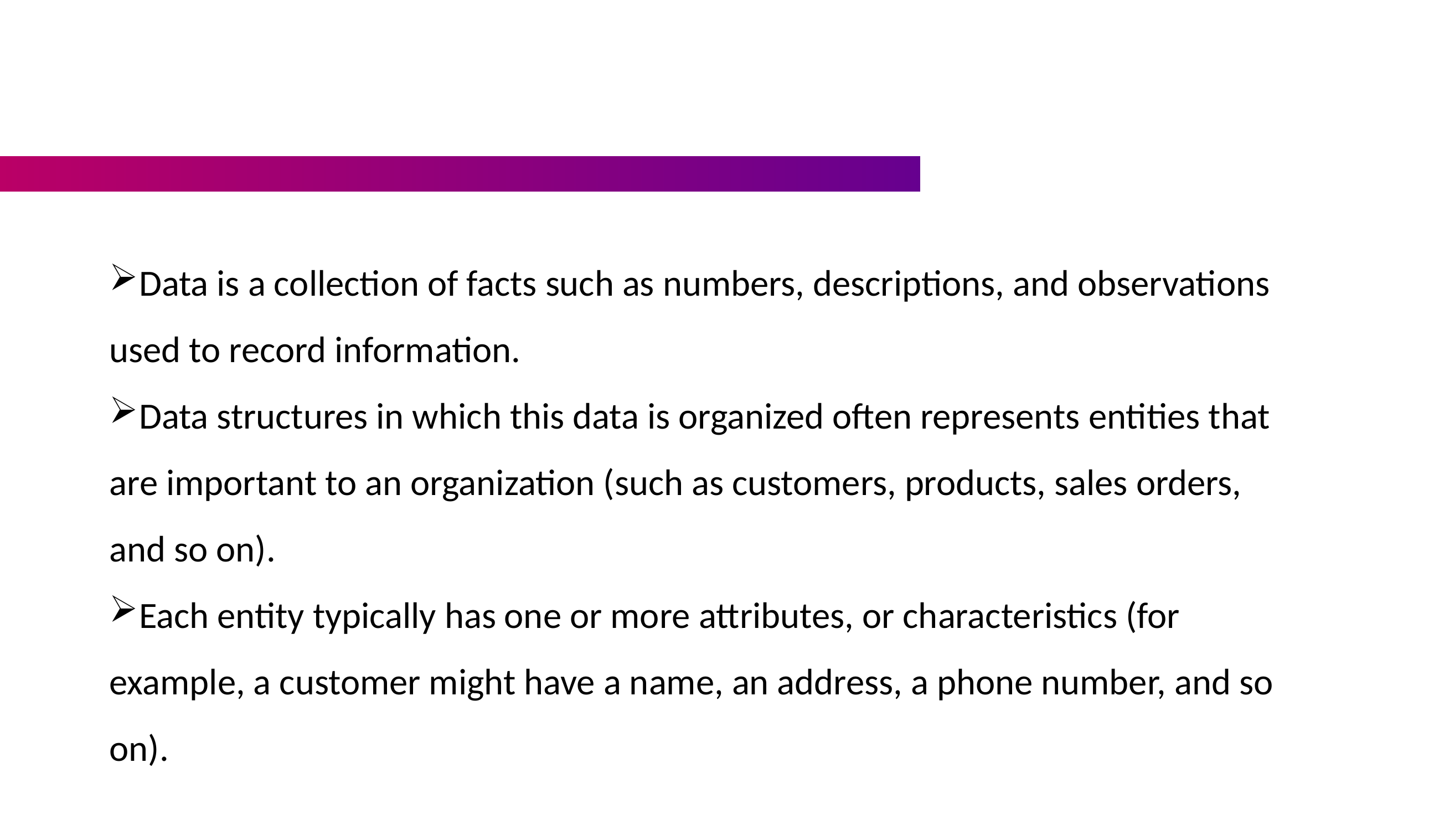

# Identify data formats

Data is a collection of facts such as numbers, descriptions, and observations used to record information.
Data structures in which this data is organized often represents entities that are important to an organization (such as customers, products, sales orders, and so on).
Each entity typically has one or more attributes, or characteristics (for example, a customer might have a name, an address, a phone number, and so on).